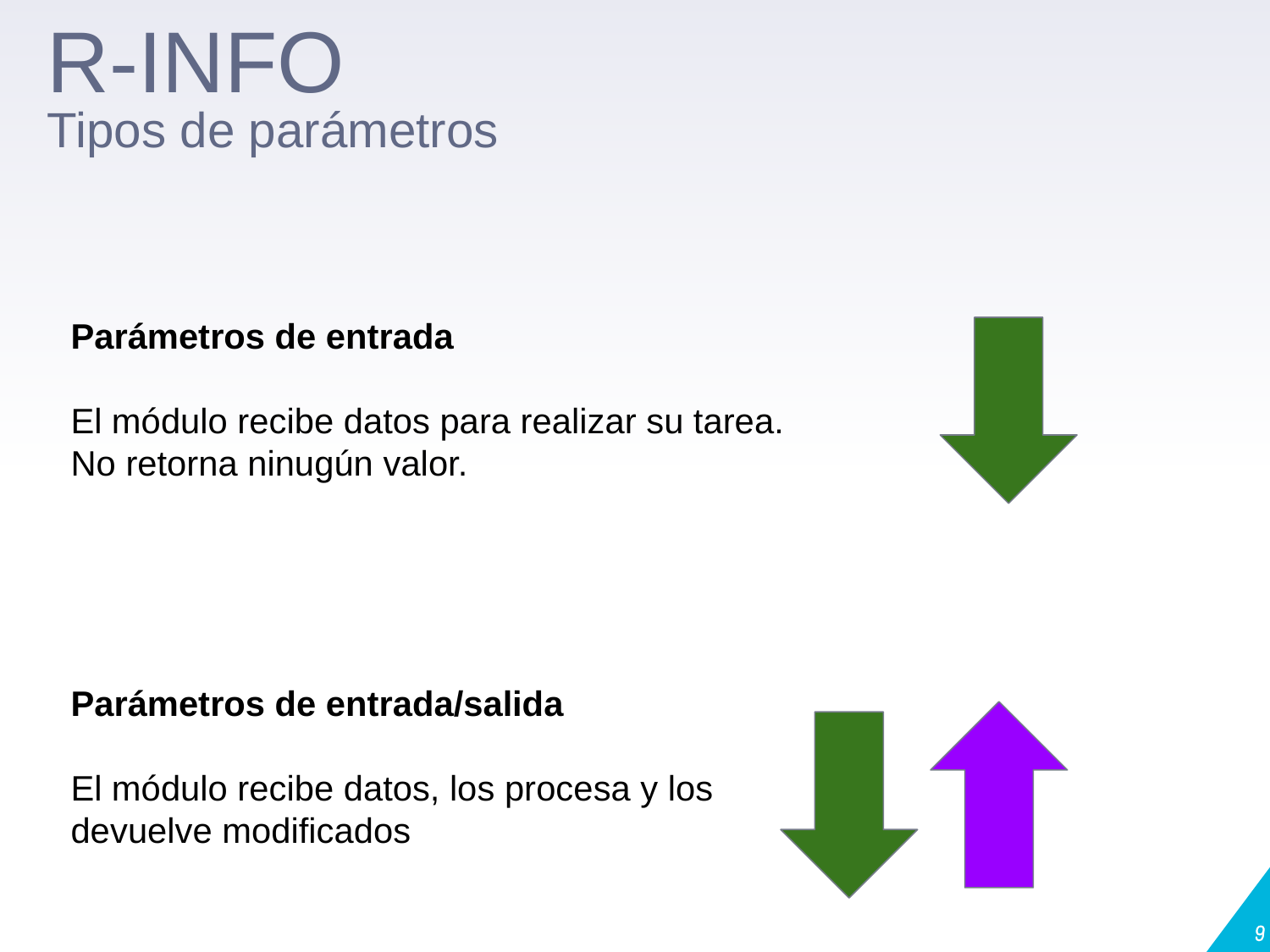

# R-INFO Tipos de parámetros
Parámetros de entrada

El módulo recibe datos para realizar su tarea. No retorna ninugún valor.

Parámetros de entrada/salida

El módulo recibe datos, los procesa y los devuelve modificados

9